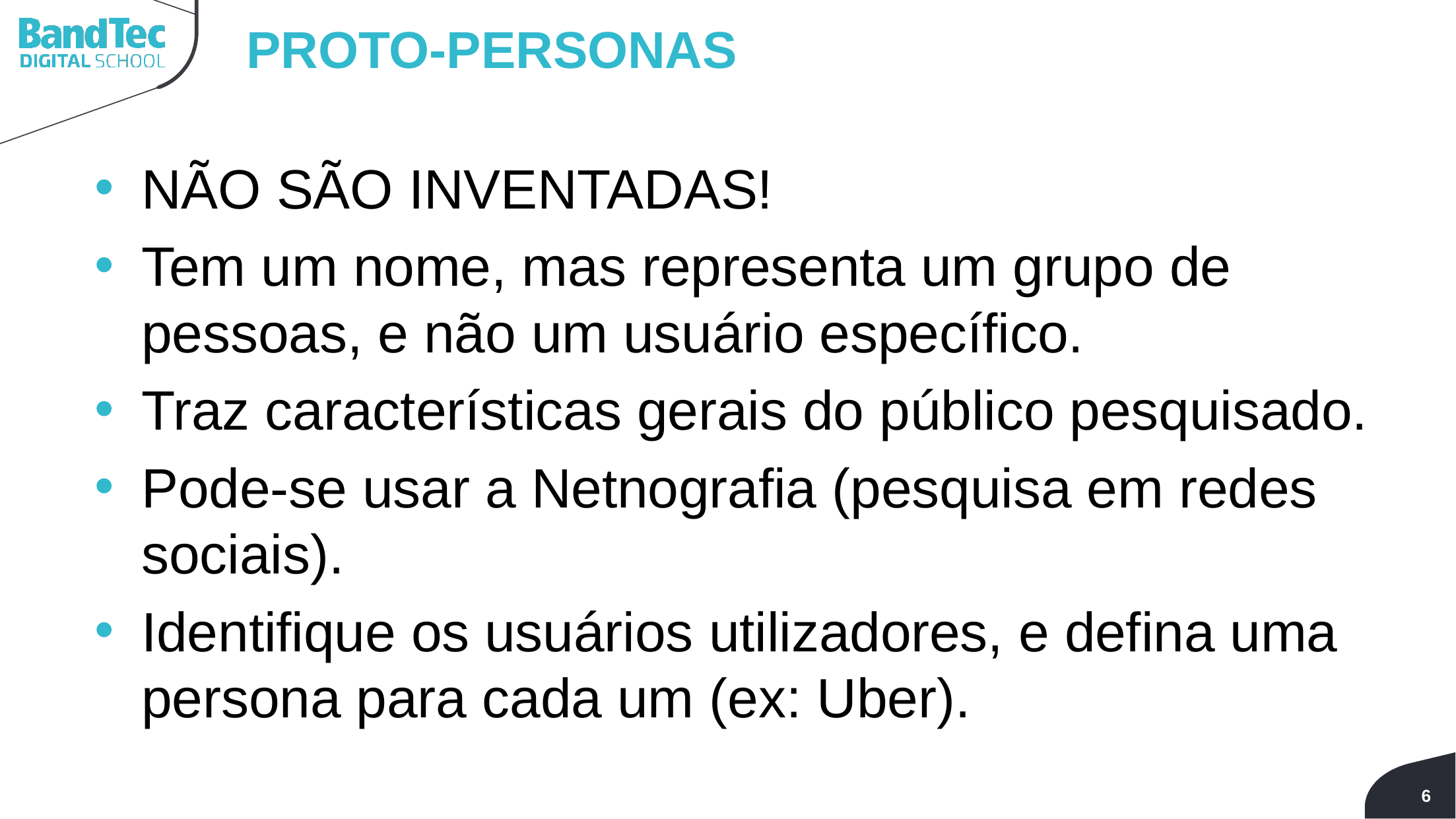

PROTO-PERSONAS
NÃO SÃO INVENTADAS!
Tem um nome, mas representa um grupo de pessoas, e não um usuário específico.
Traz características gerais do público pesquisado.
Pode-se usar a Netnografia (pesquisa em redes sociais).
Identifique os usuários utilizadores, e defina uma persona para cada um (ex: Uber).

6